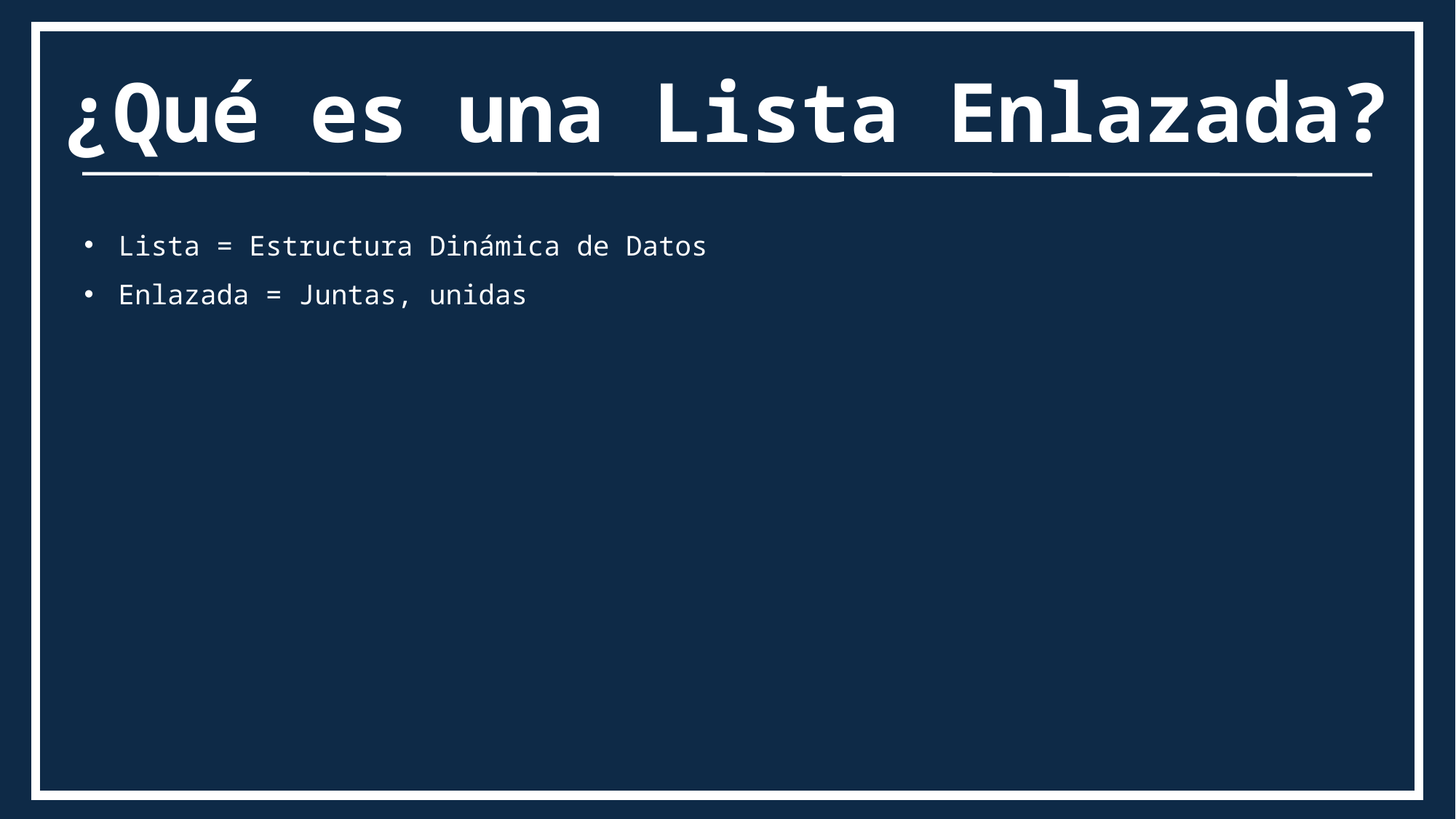

¿Qué es una Lista Enlazada?
Lista = Estructura Dinámica de Datos
Enlazada = Juntas, unidas